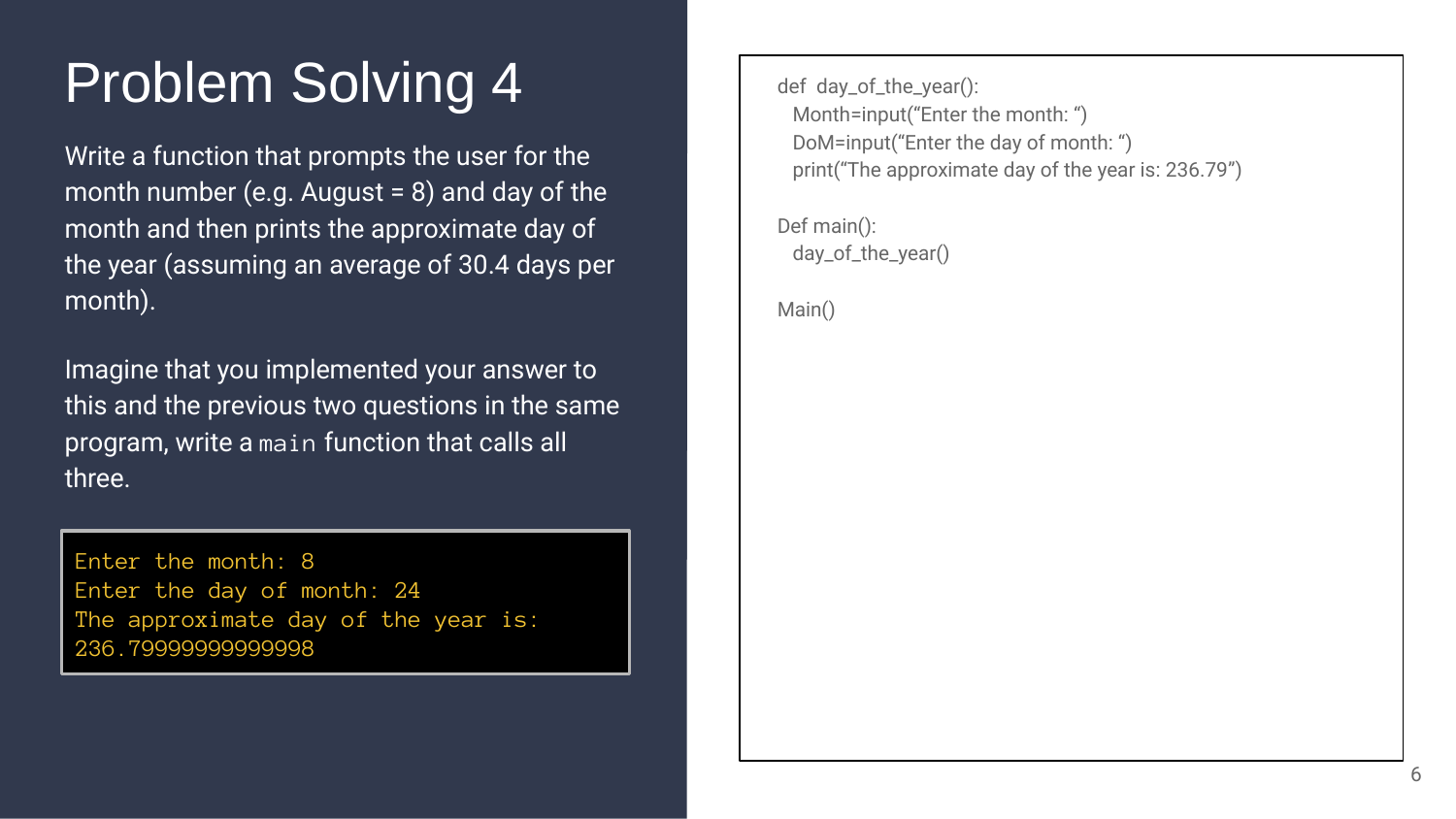

# Problem Solving 4
def  day_of_the_year():
   Month=input(“Enter the month: “)
   DoM=input(“Enter the day of month: “)
   print(“The approximate day of the year is: 236.79”)

Def main():
   day_of_the_year()

Main()
Write a function that prompts the user for the month number (e.g. August = 8) and day of the month and then prints the approximate day of the year (assuming an average of 30.4 days per month).
Imagine that you implemented your answer to this and the previous two questions in the same program, write a main function that calls all three.
Enter the month: 8
Enter the day of month: 24
The approximate day of the year is: 236.79999999999998
6